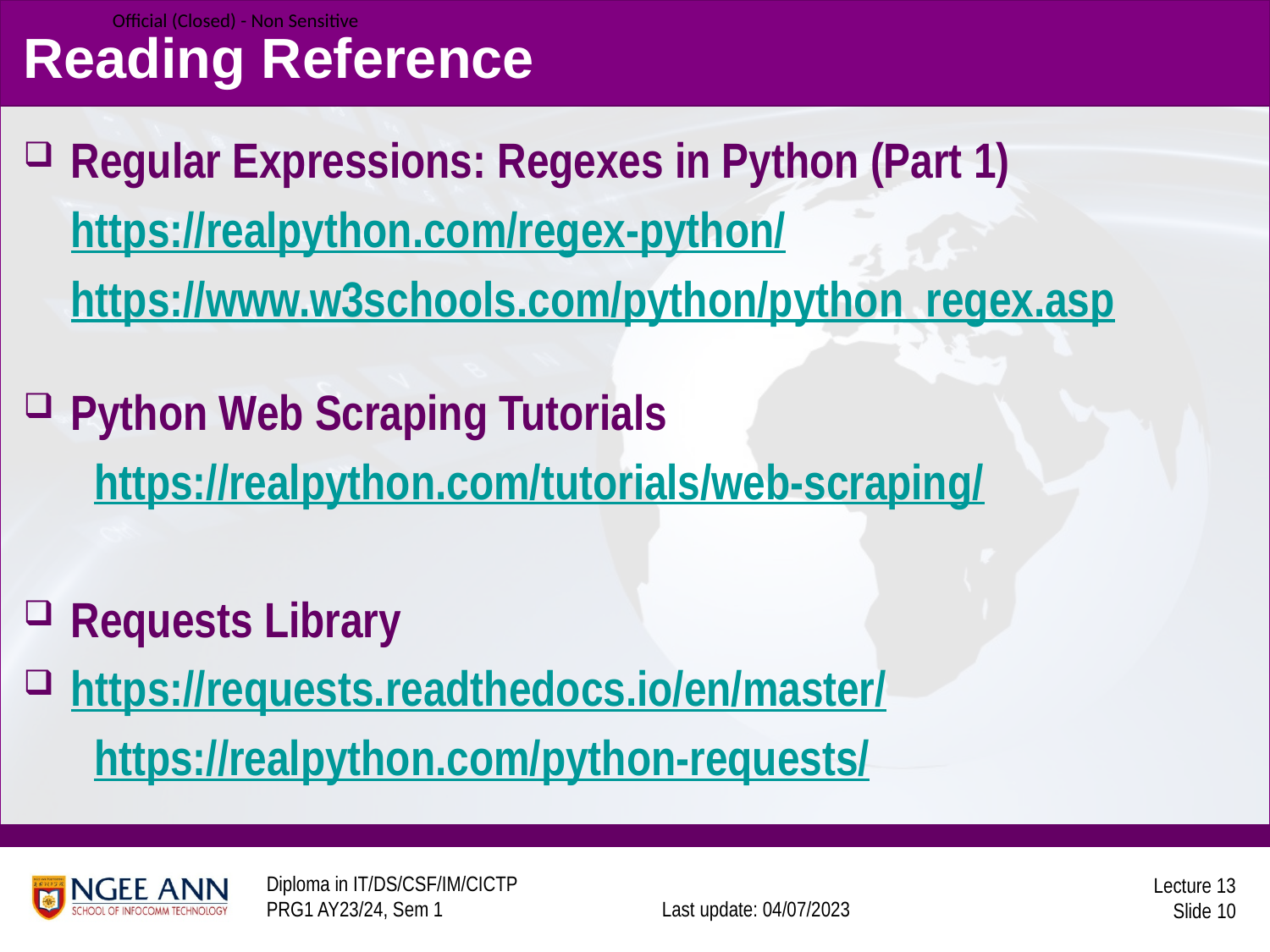

# Reading Reference
Regular Expressions: Regexes in Python (Part 1)
https://realpython.com/regex-python/
https://www.w3schools.com/python/python_regex.asp

Python Web Scraping Tutorials
https://realpython.com/tutorials/web-scraping/

Requests Library
https://requests.readthedocs.io/en/master/
https://realpython.com/python-requests/